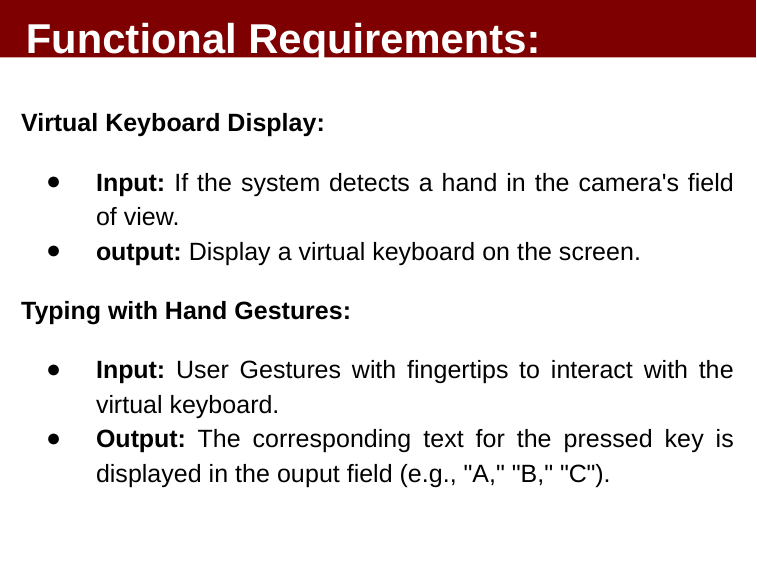

Functional Requirements:

Virtual Keyboard Display:
Input: If the system detects a hand in the camera's field of view.
output: Display a virtual keyboard on the screen.
Typing with Hand Gestures:
Input: User Gestures with fingertips to interact with the virtual keyboard.
Output: The corresponding text for the pressed key is displayed in the ouput field (e.g., "A," "B," "C").